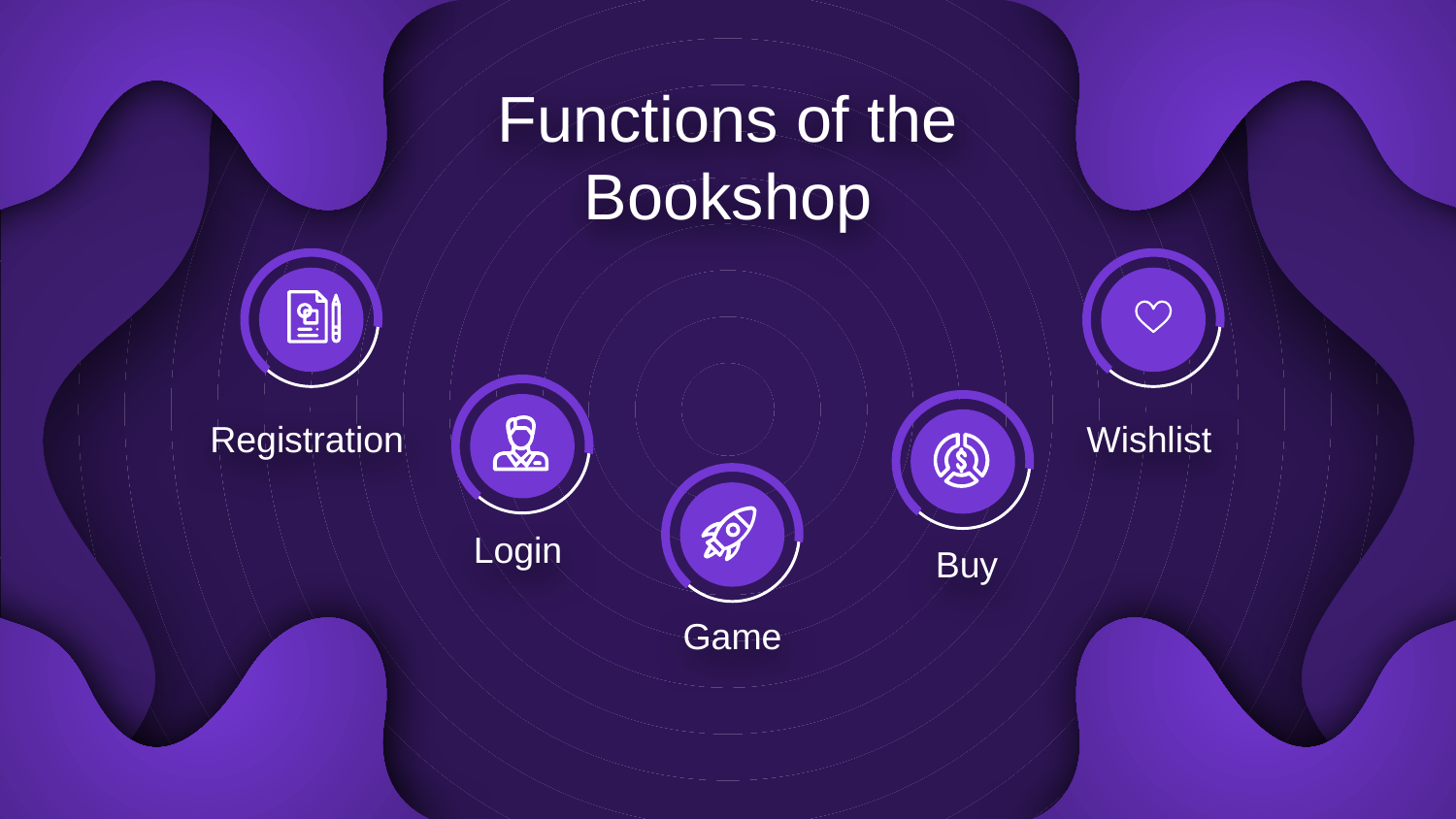

Functions of the Bookshop

# Registration
Wishlist

Login

Buy
Game